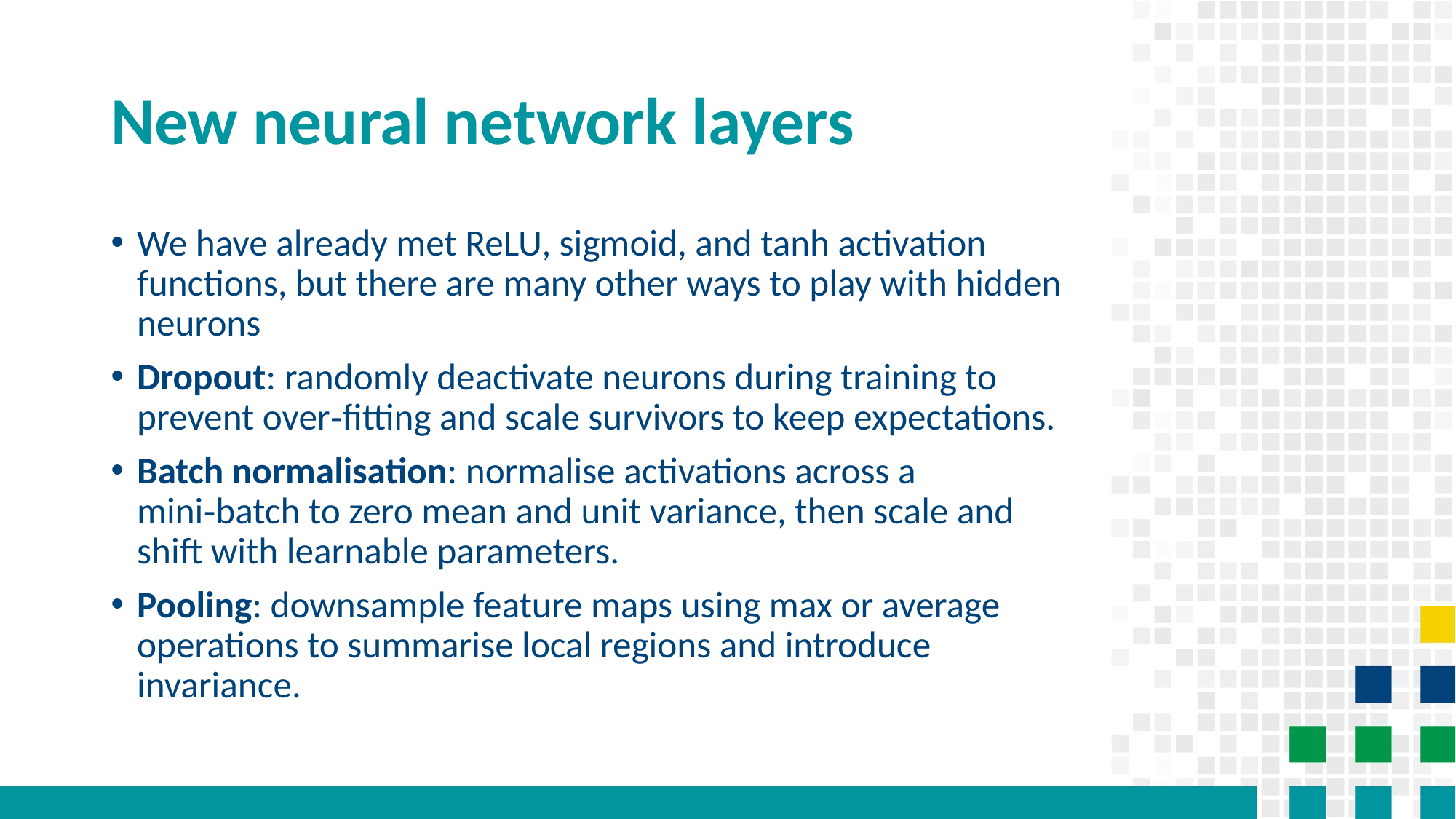

# New neural network layers
We have already met ReLU, sigmoid, and tanh activation functions, but there are many other ways to play with hidden neurons
Dropout: randomly deactivate neurons during training to prevent over‑fitting and scale survivors to keep expectations.
Batch normalisation: normalise activations across a mini‑batch to zero mean and unit variance, then scale and shift with learnable parameters.
Pooling: downsample feature maps using max or average operations to summarise local regions and introduce invariance.